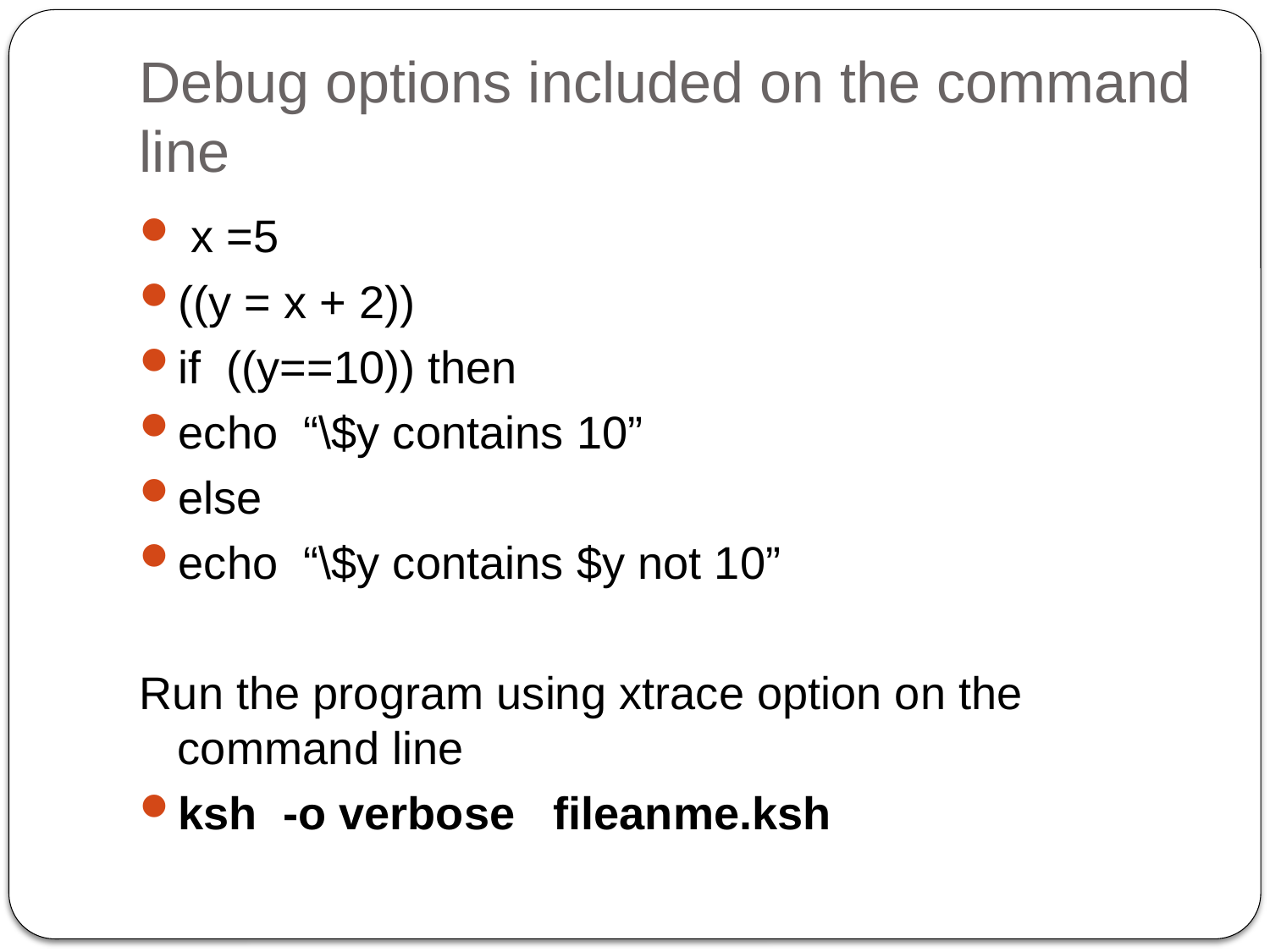

# Debug options included on the command line
 x =5
((y = x + 2))
if  ((y==10)) then
echo  “\$y contains 10”
else
echo  “\$y contains $y not 10”

Run the program using xtrace option on the command line
ksh  -o verbose   fileanme.ksh